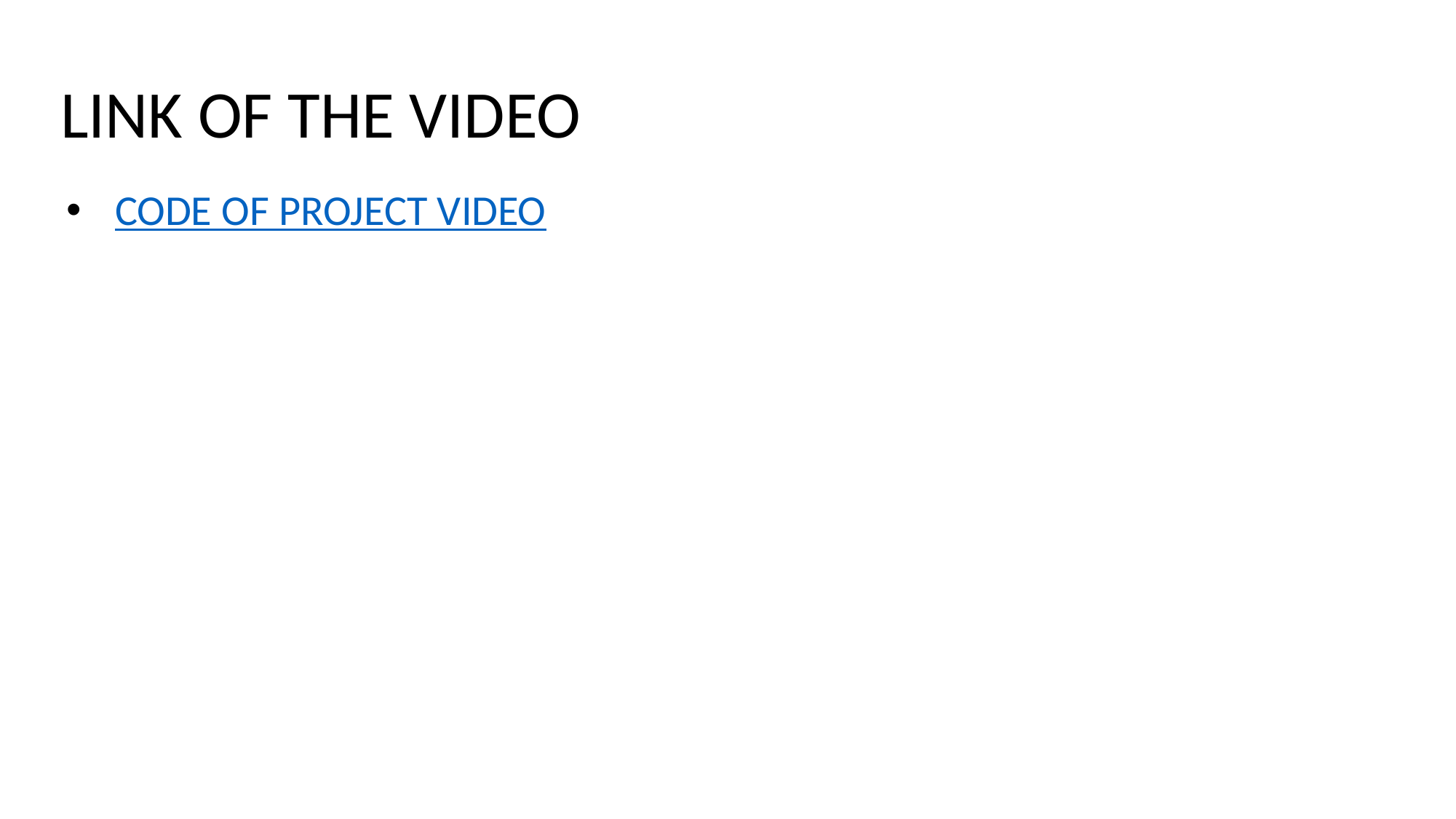

# LINK OF THE VIDEO
CODE OF PROJECT VIDEO